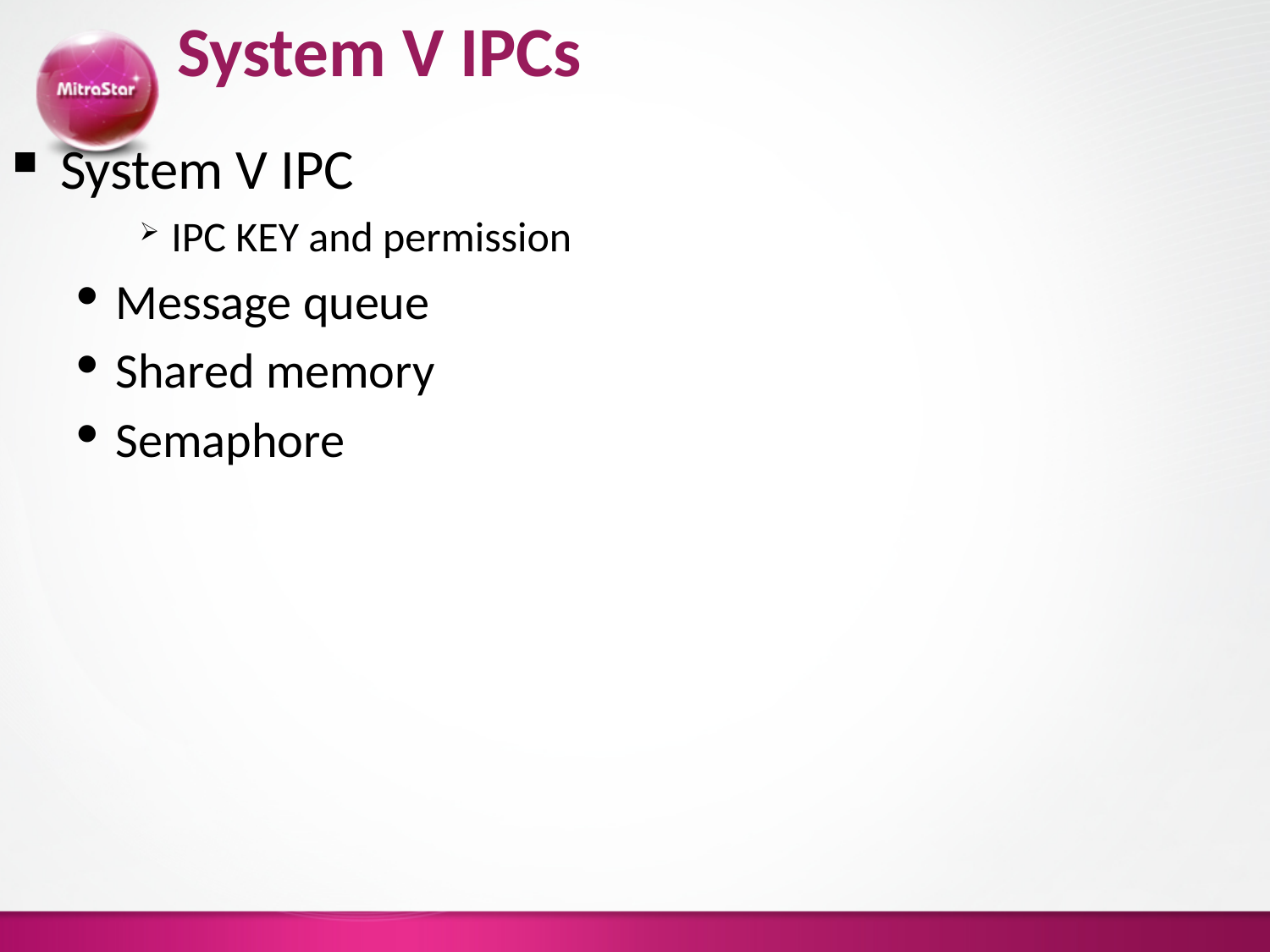

# System V IPCs
System V IPC
IPC KEY and permission
Message queue
Shared memory
Semaphore